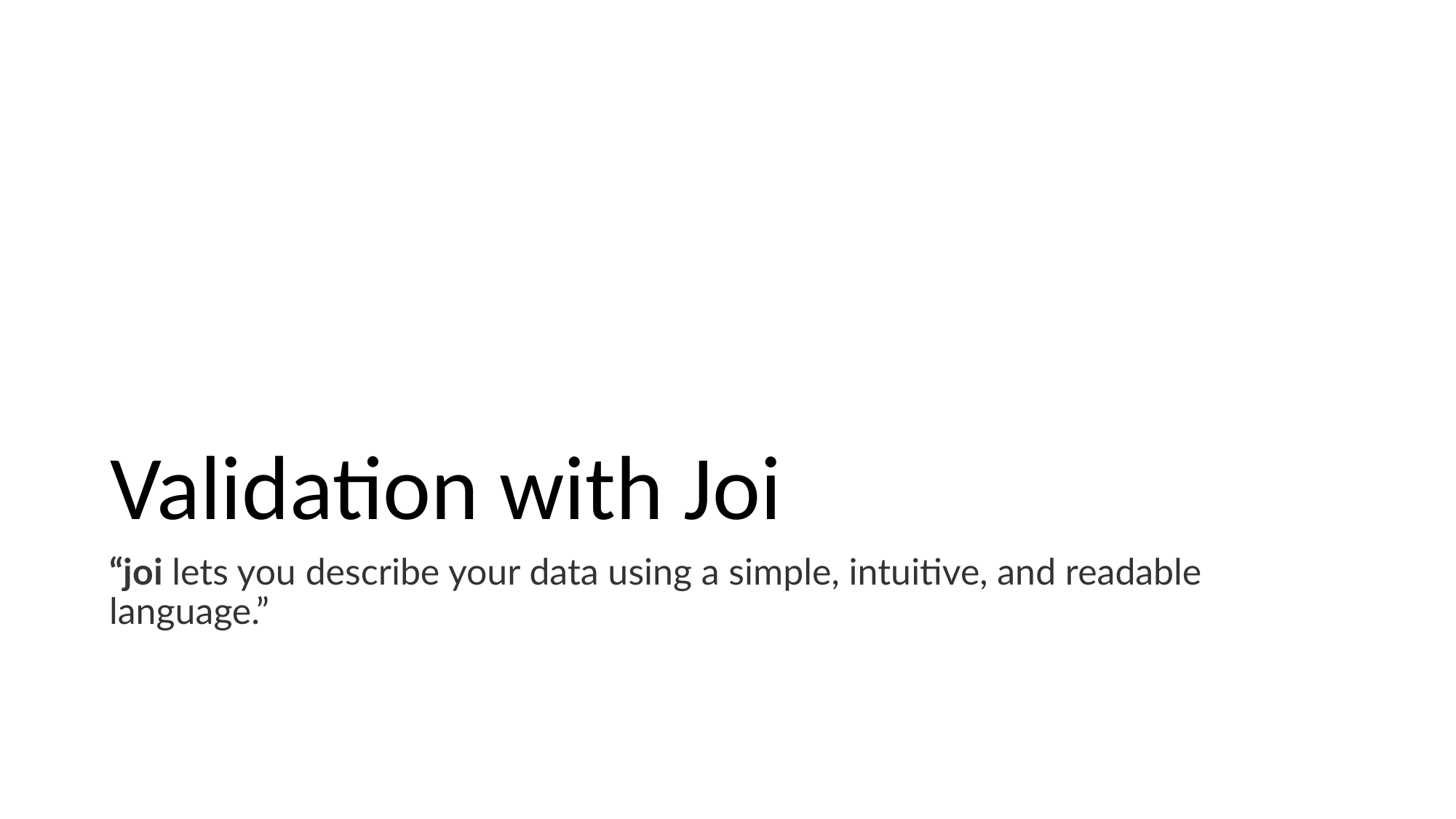

# Validation with Joi
“joi lets you describe your data using a simple, intuitive, and readable language.”